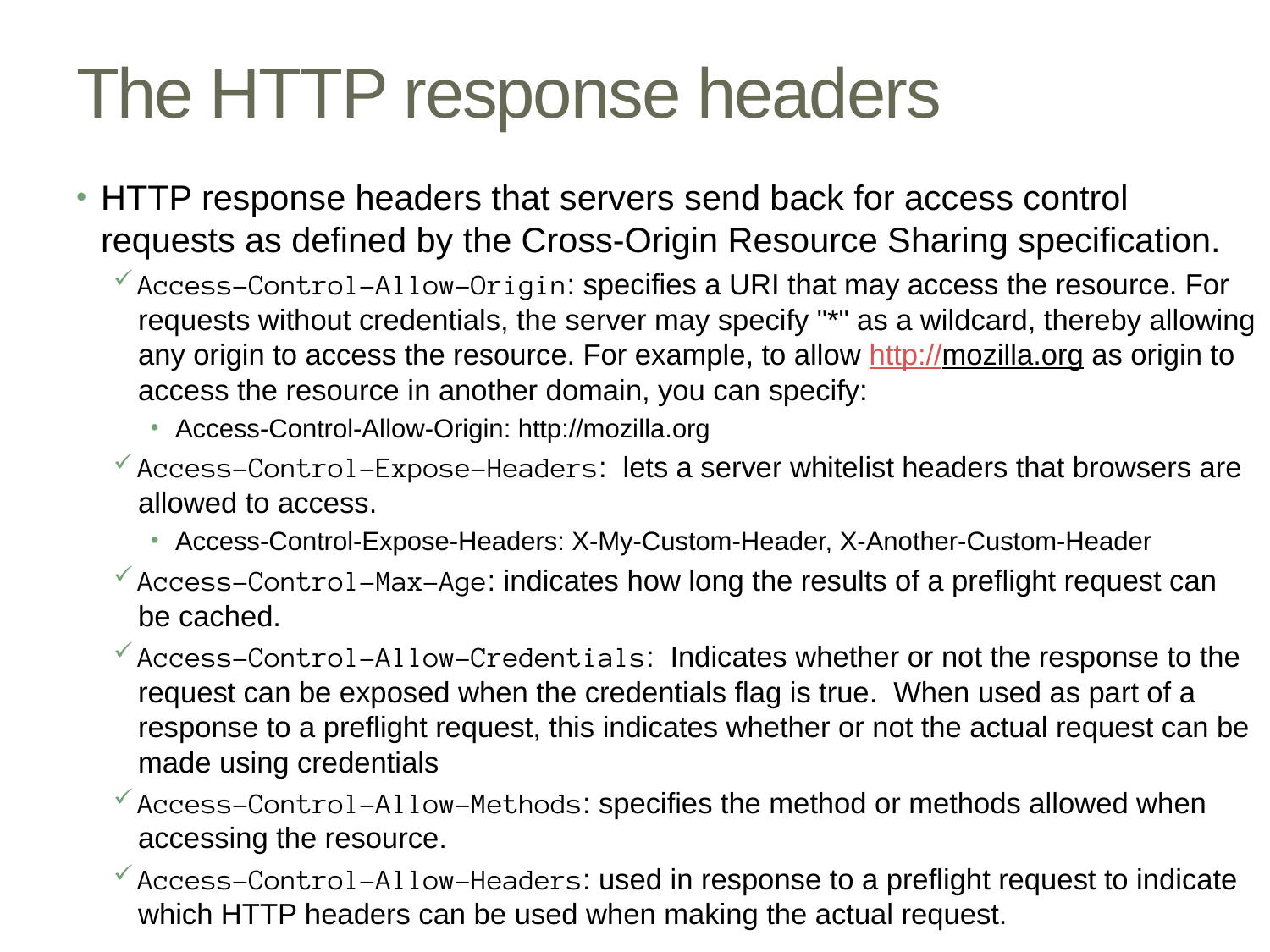

# The HTTP response headers
HTTP response headers that servers send back for access control requests as defined by the Cross-Origin Resource Sharing specification.
Access-Control-Allow-Origin: specifies a URI that may access the resource. For requests without credentials, the server may specify "*" as a wildcard, thereby allowing any origin to access the resource. For example, to allow http://mozilla.org as origin to access the resource in another domain, you can specify:
Access-Control-Allow-Origin: http://mozilla.org
Access-Control-Expose-Headers:  lets a server whitelist headers that browsers are allowed to access.
Access-Control-Expose-Headers: X-My-Custom-Header, X-Another-Custom-Header
Access-Control-Max-Age: indicates how long the results of a preflight request can be cached.
Access-Control-Allow-Credentials:  Indicates whether or not the response to the request can be exposed when the credentials flag is true.  When used as part of a response to a preflight request, this indicates whether or not the actual request can be made using credentials
Access-Control-Allow-Methods: specifies the method or methods allowed when accessing the resource.
Access-Control-Allow-Headers: used in response to a preflight request to indicate which HTTP headers can be used when making the actual request.